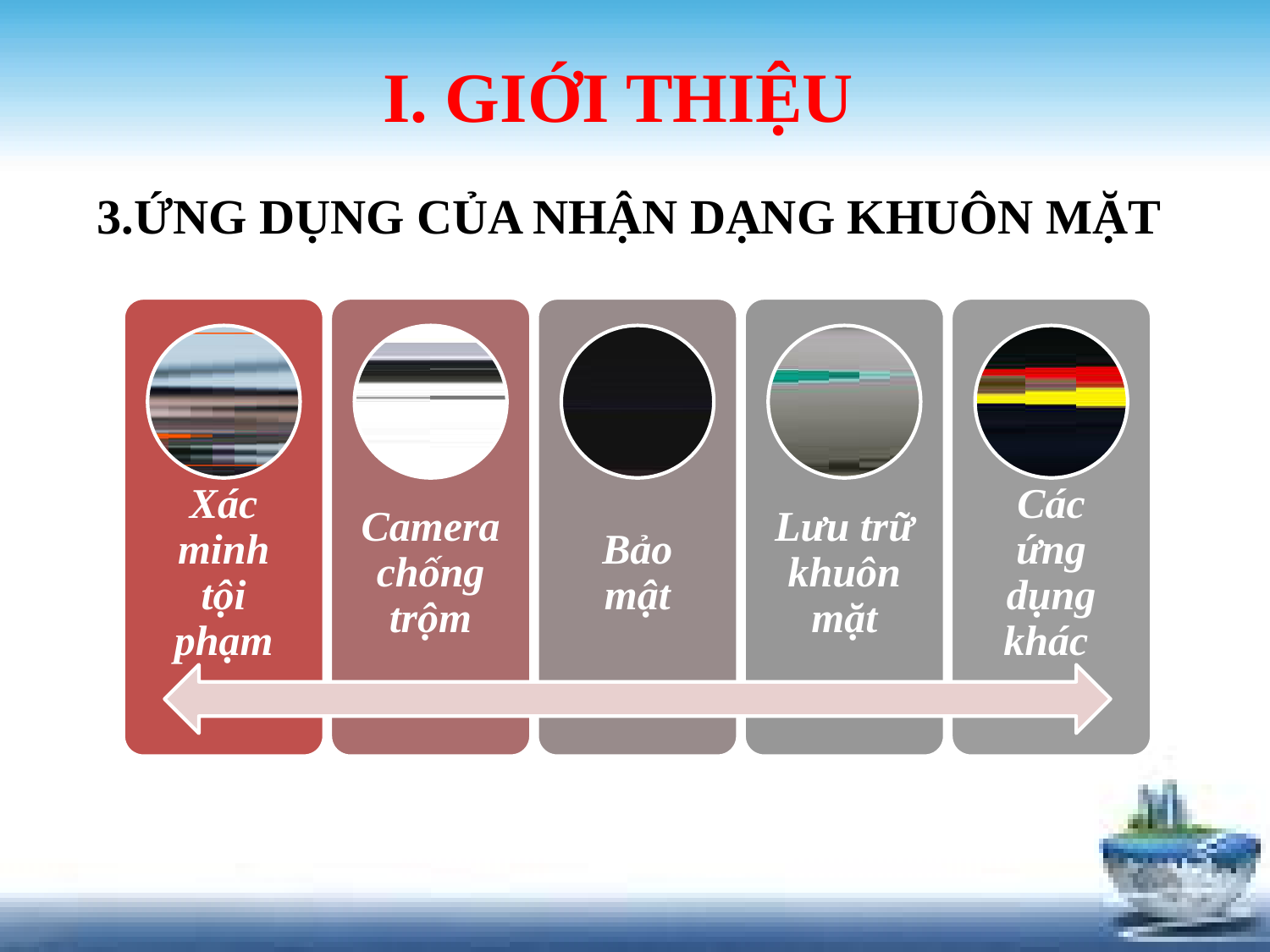

I. GIỚI THIỆU
3.ỨNG DỤNG CỦA NHẬN DẠNG KHUÔN MẶT
Xác minh tội phạm
Camera chống trộm
Bảo mật
Lưu trữ khuôn mặt
Các ứng dụng khác